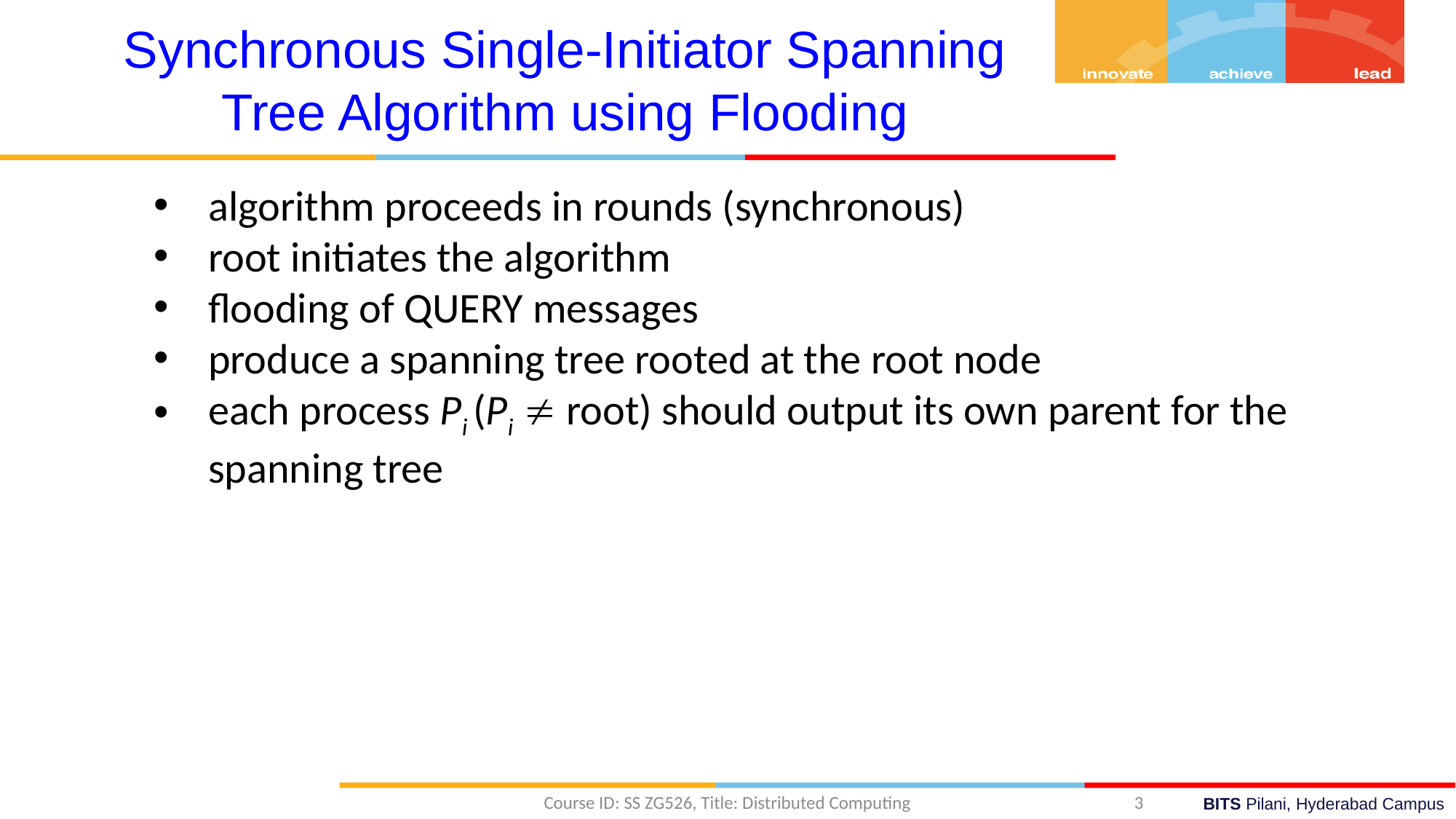

Synchronous Single-Initiator Spanning Tree Algorithm using Flooding
algorithm proceeds in rounds (synchronous)
root initiates the algorithm
flooding of QUERY messages
produce a spanning tree rooted at the root node
each process Pi (Pi ≠ root) should output its own parent for the spanning tree

Course ID: SS ZG526, Title: Distributed Computing
3